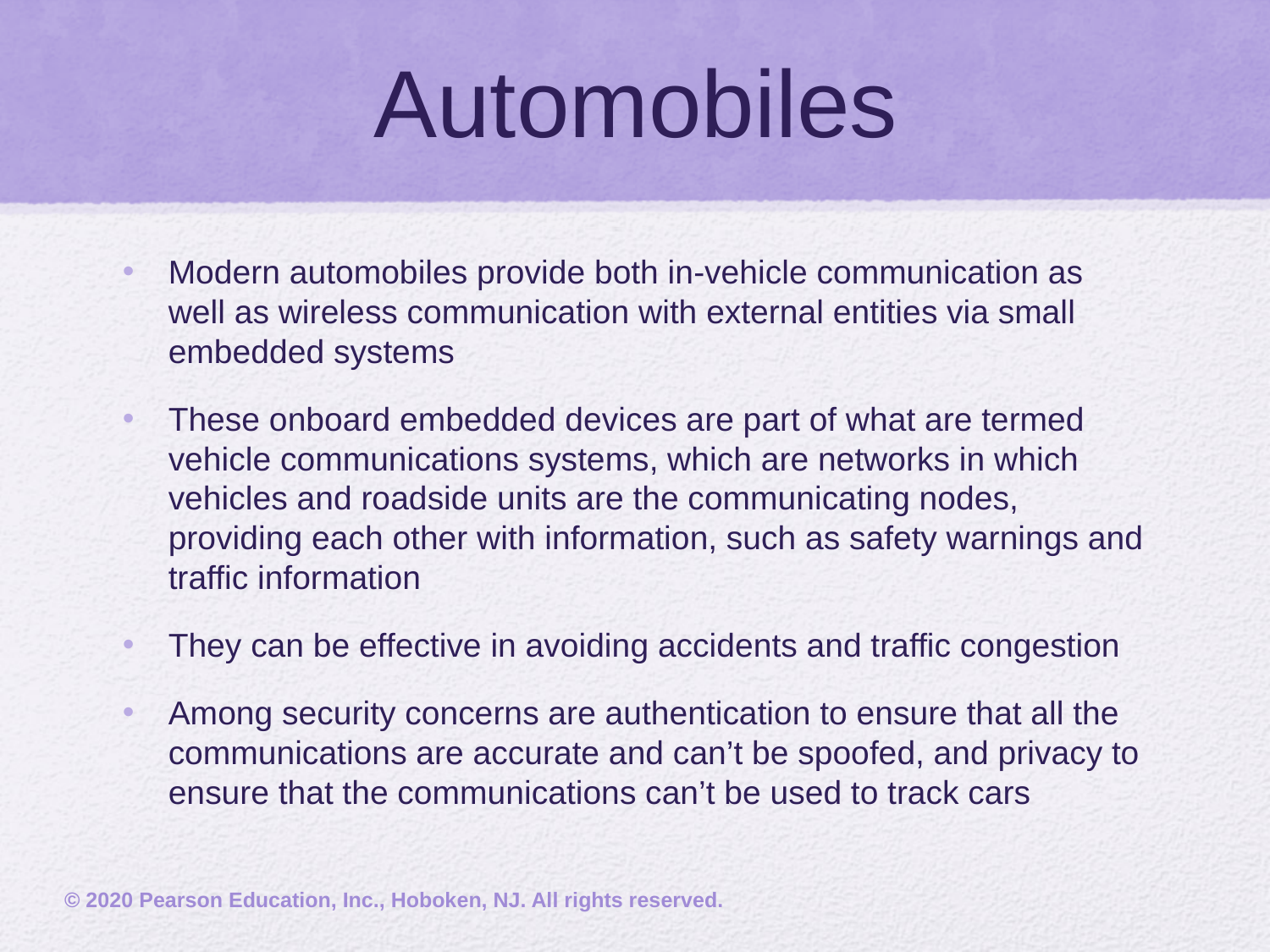

# Automobiles
Modern automobiles provide both in-vehicle communication as well as wireless communication with external entities via small embedded systems
These onboard embedded devices are part of what are termed vehicle communications systems, which are networks in which vehicles and roadside units are the communicating nodes, providing each other with information, such as safety warnings and traffic information
They can be effective in avoiding accidents and traffic congestion
Among security concerns are authentication to ensure that all the communications are accurate and can’t be spoofed, and privacy to ensure that the communications can’t be used to track cars

© 2020 Pearson Education, Inc., Hoboken, NJ. All rights reserved.